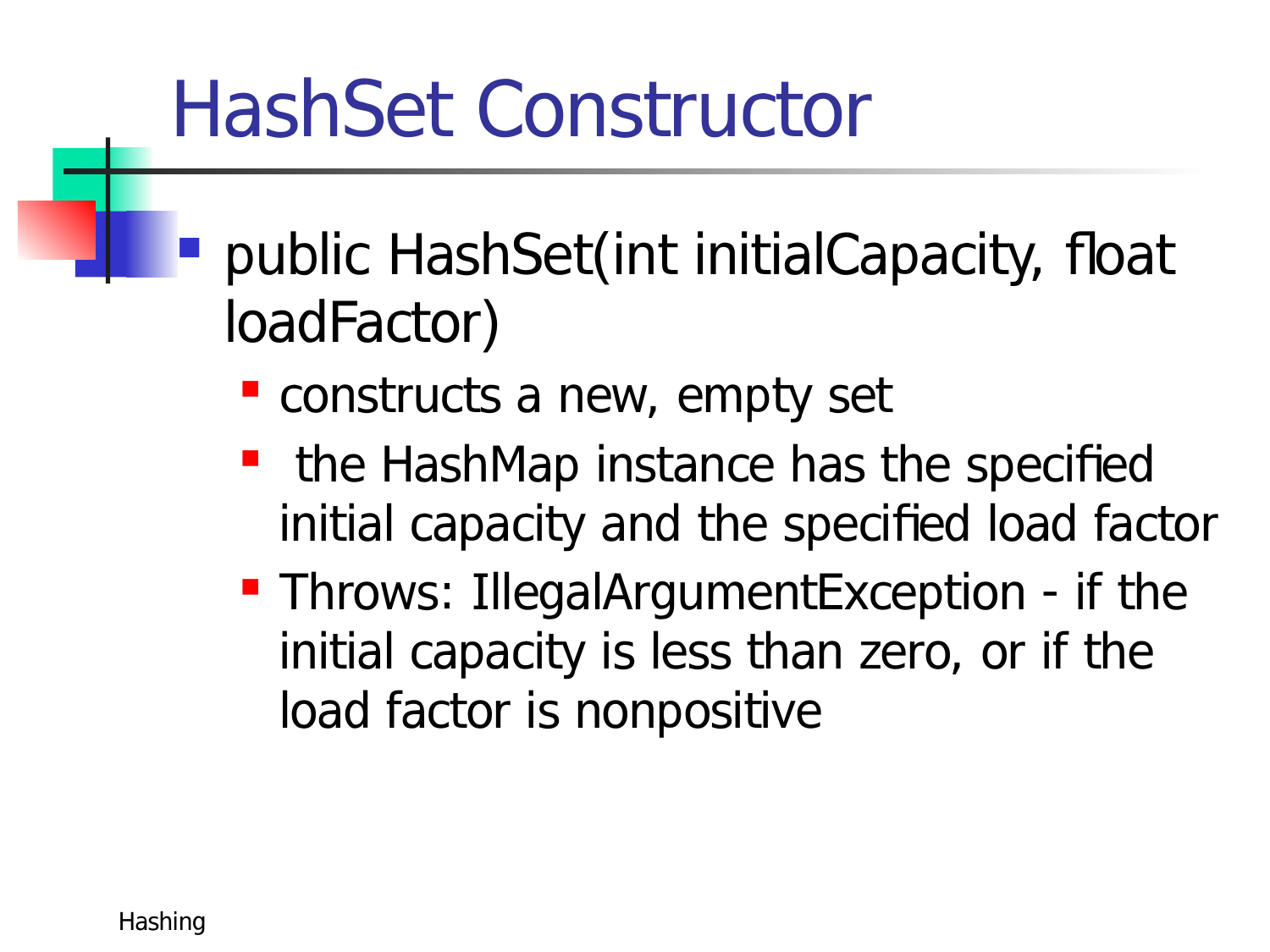

# HashSet Constructor
public HashSet(int initialCapacity, float loadFactor)
constructs a new, empty set
 the HashMap instance has the specified initial capacity and the specified load factor
Throws: IllegalArgumentException - if the initial capacity is less than zero, or if the load factor is nonpositive

Hashing